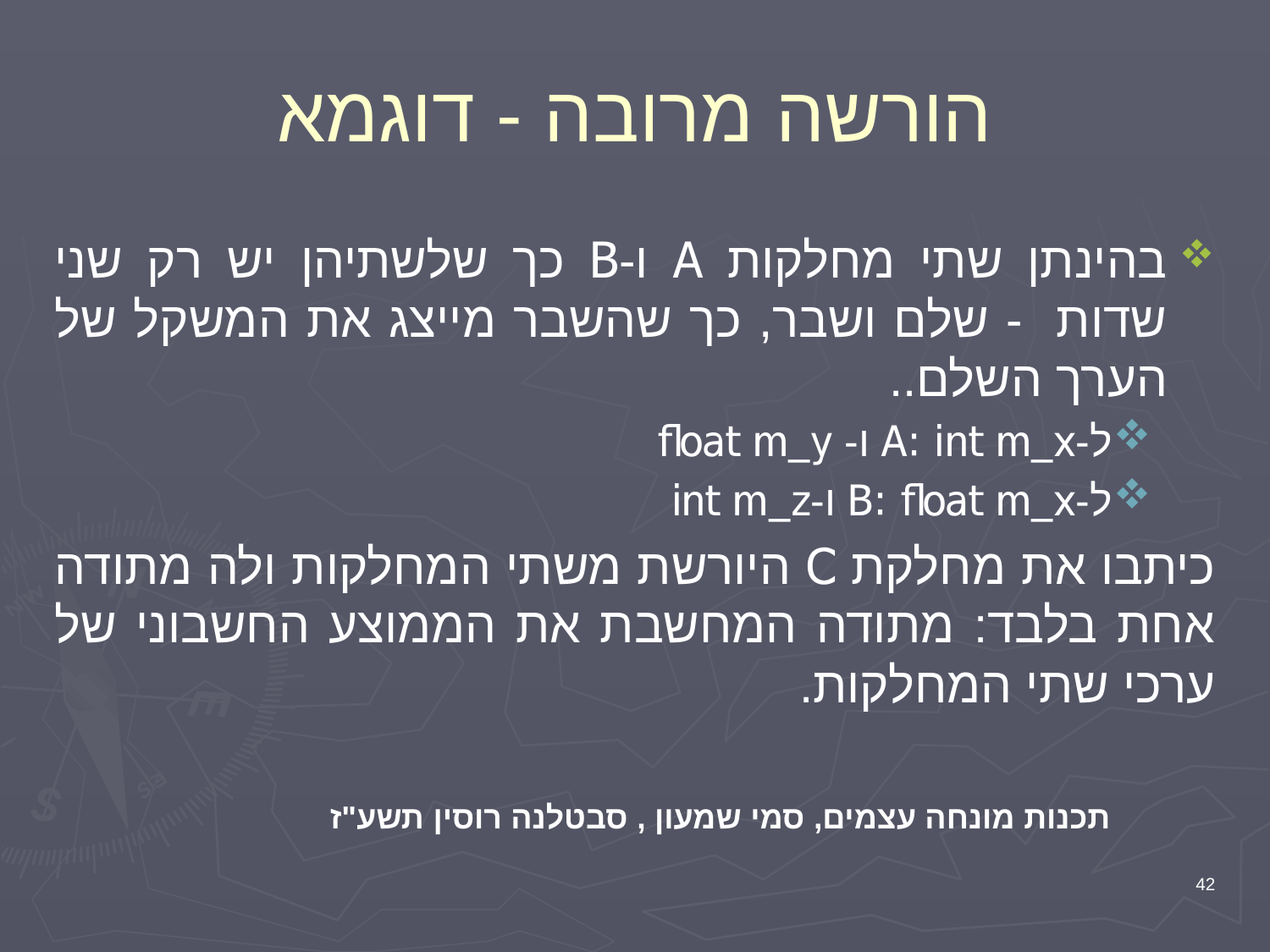

# הורשה מרובה - דוגמא
בהינתן שתי מחלקות A ו-B כך שלשתיהן יש רק שני שדות  - שלם ושבר, כך שהשבר מייצג את המשקל של הערך השלם..
ל-A: int m_x ו- float m_y
ל-B: float m_x ו-int m_z
כיתבו את מחלקת C היורשת משתי המחלקות ולה מתודה אחת בלבד: מתודה המחשבת את הממוצע החשבוני של ערכי שתי המחלקות.

תכנות מונחה עצמים, סמי שמעון , סבטלנה רוסין תשע"ז
42